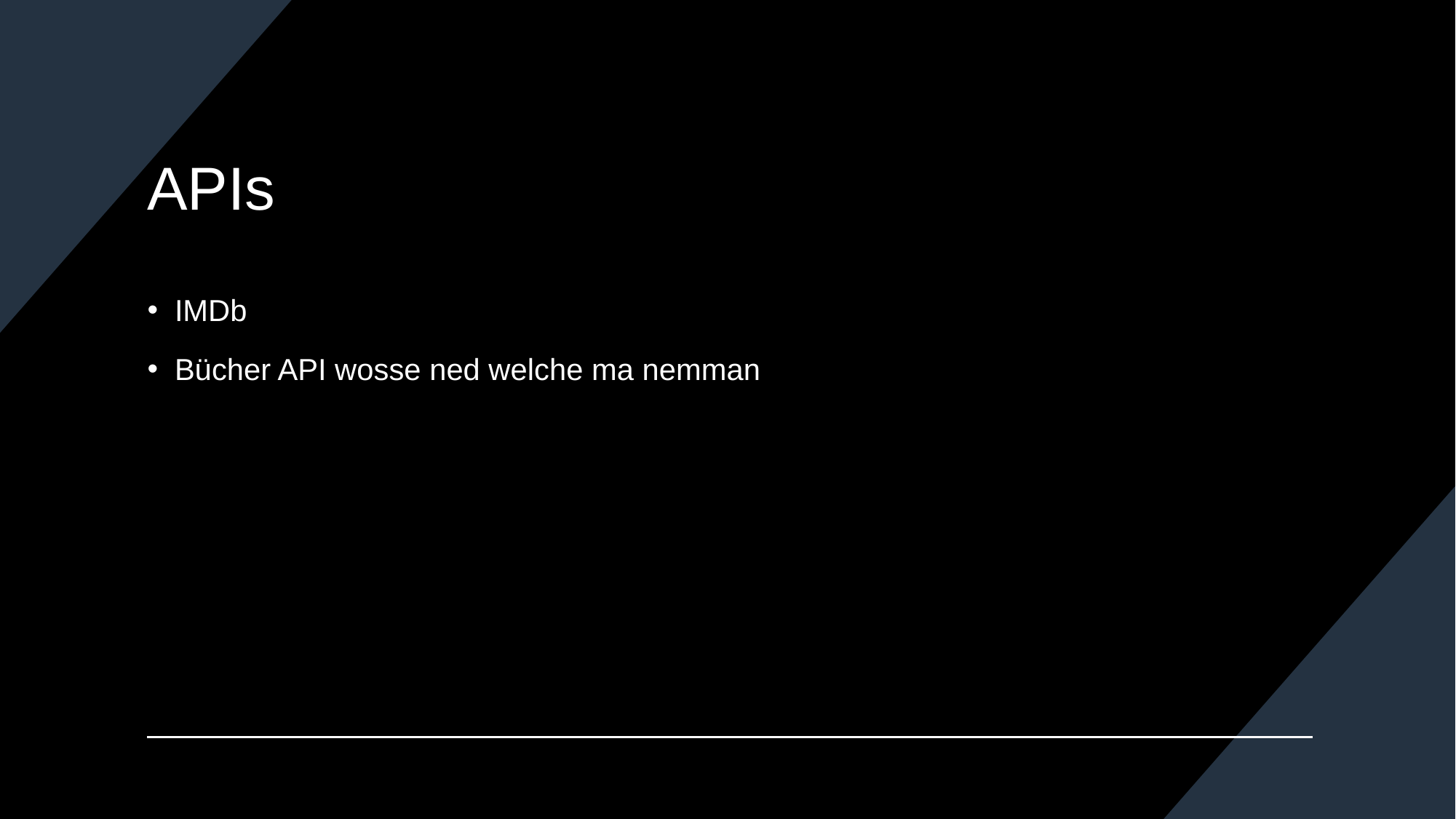

# APIs
IMDb
Bücher API wosse ned welche ma nemman